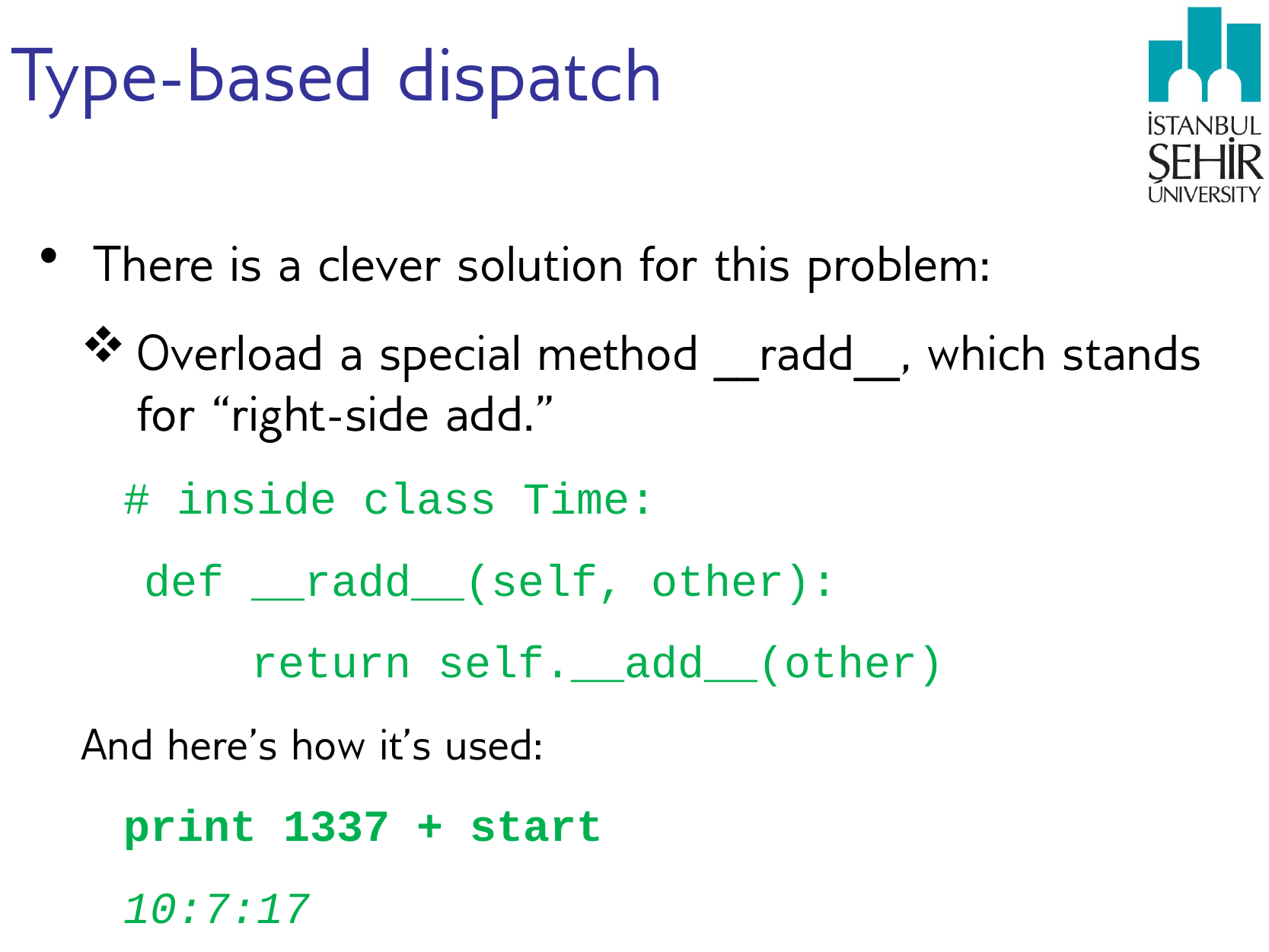

# Type-based dispatch
There is a clever solution for this problem:
Overload a special method __radd__, which stands for “right-side add.”
# inside class Time:
    def __radd__(self, other):
        return self.__add__(other)
And here’s how it’s used:
print 1337 + start
10:7:17